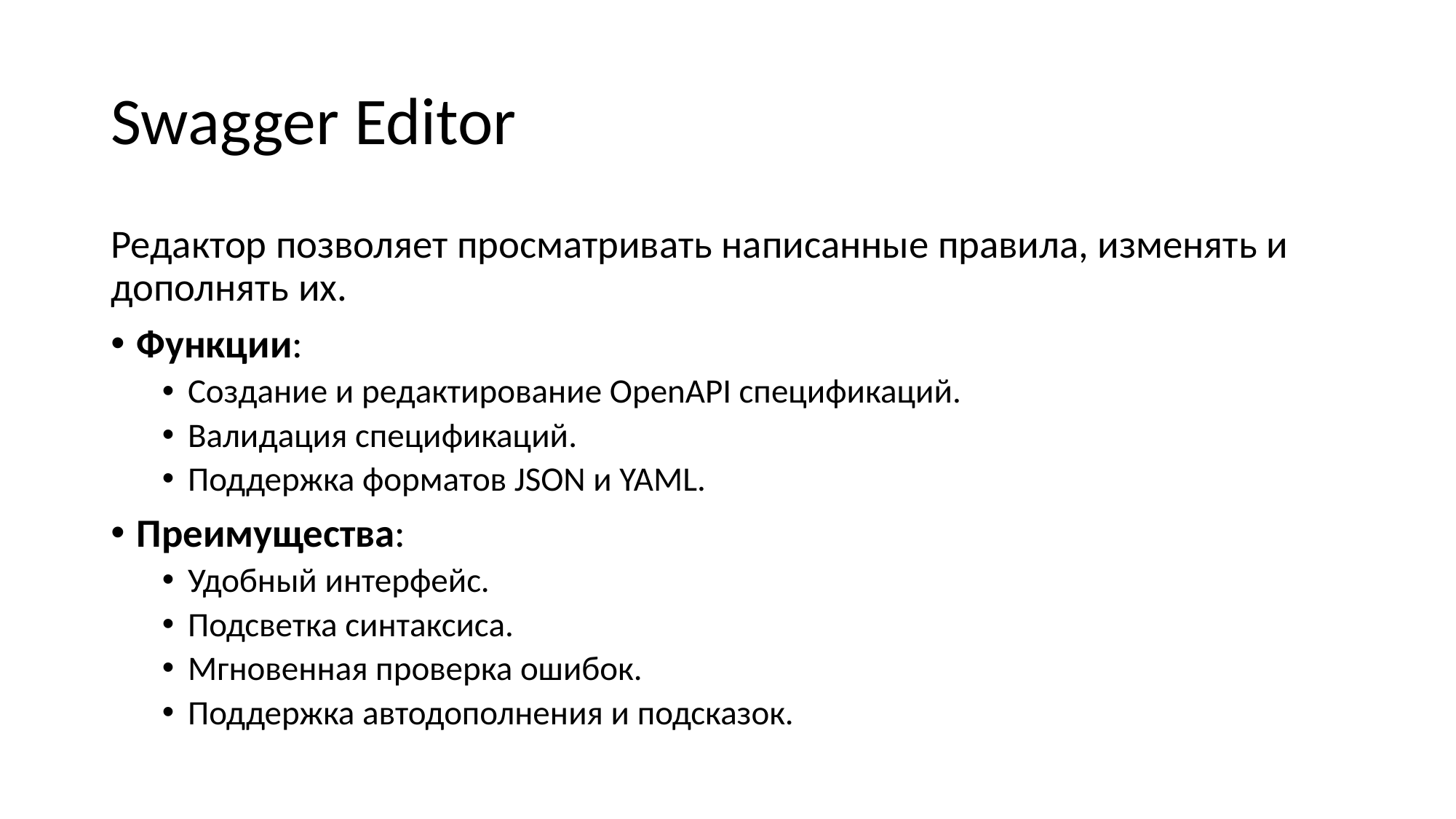

# Swagger Editor
Редактор позволяет просматривать написанные правила, изменять и дополнять их.
Функции:
Создание и редактирование OpenAPI спецификаций.
Валидация спецификаций.
Поддержка форматов JSON и YAML.
Преимущества:
Удобный интерфейс.
Подсветка синтаксиса.
Мгновенная проверка ошибок.
Поддержка автодополнения и подсказок.